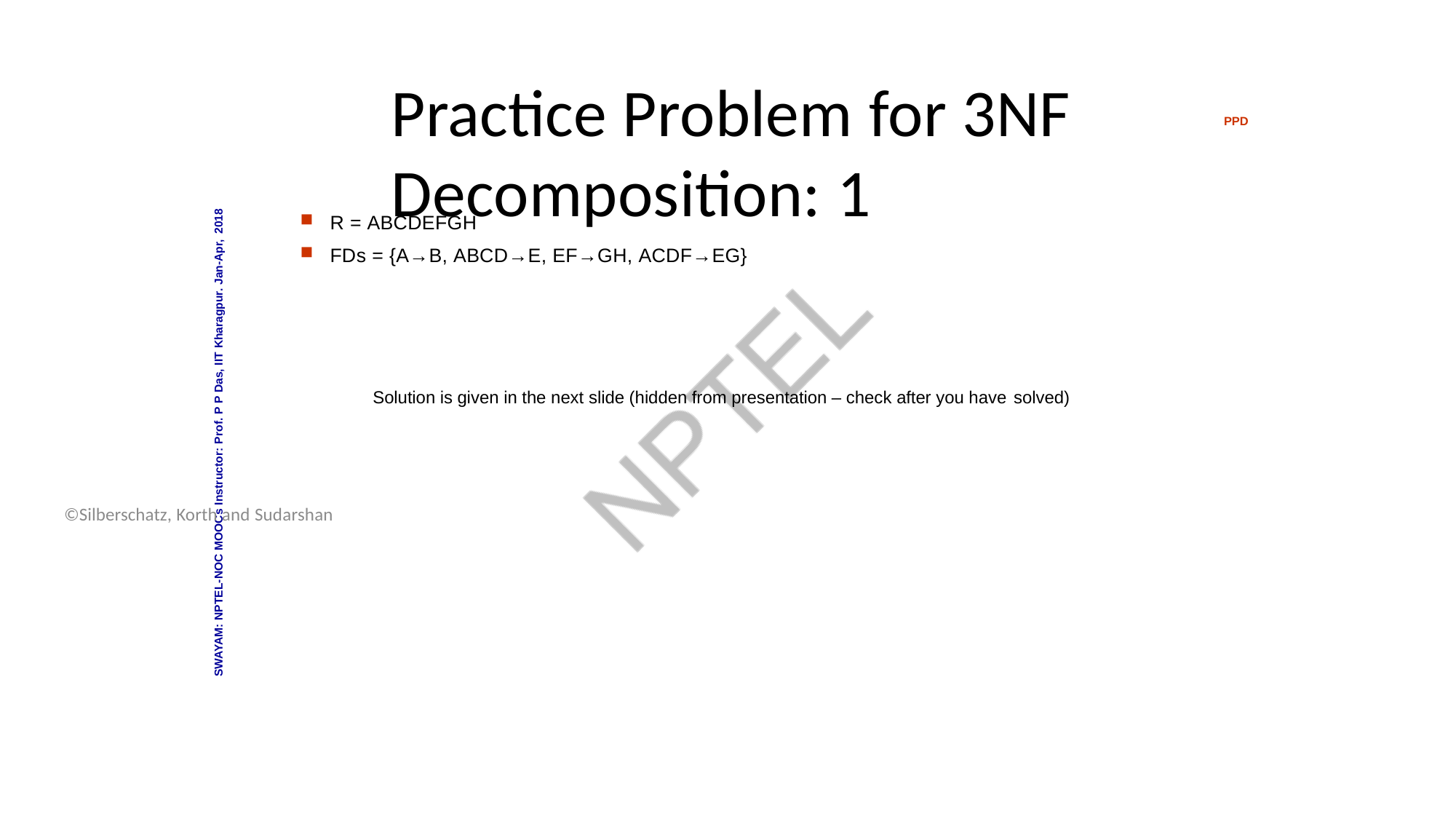

Database System Concepts - 6th Edition
16.33
©Silberschatz, Korth and Sudarshan
# Practice Problem for 3NF Decomposition: 1
PPD
R = ABCDEFGH
FDs = {A→B, ABCD→E, EF→GH, ACDF→EG}
SWAYAM: NPTEL-NOC MOOCs Instructor: Prof. P P Das, IIT Kharagpur. Jan-Apr, 2018

Solution is given in the next slide (hidden from presentation – check after you have solved)